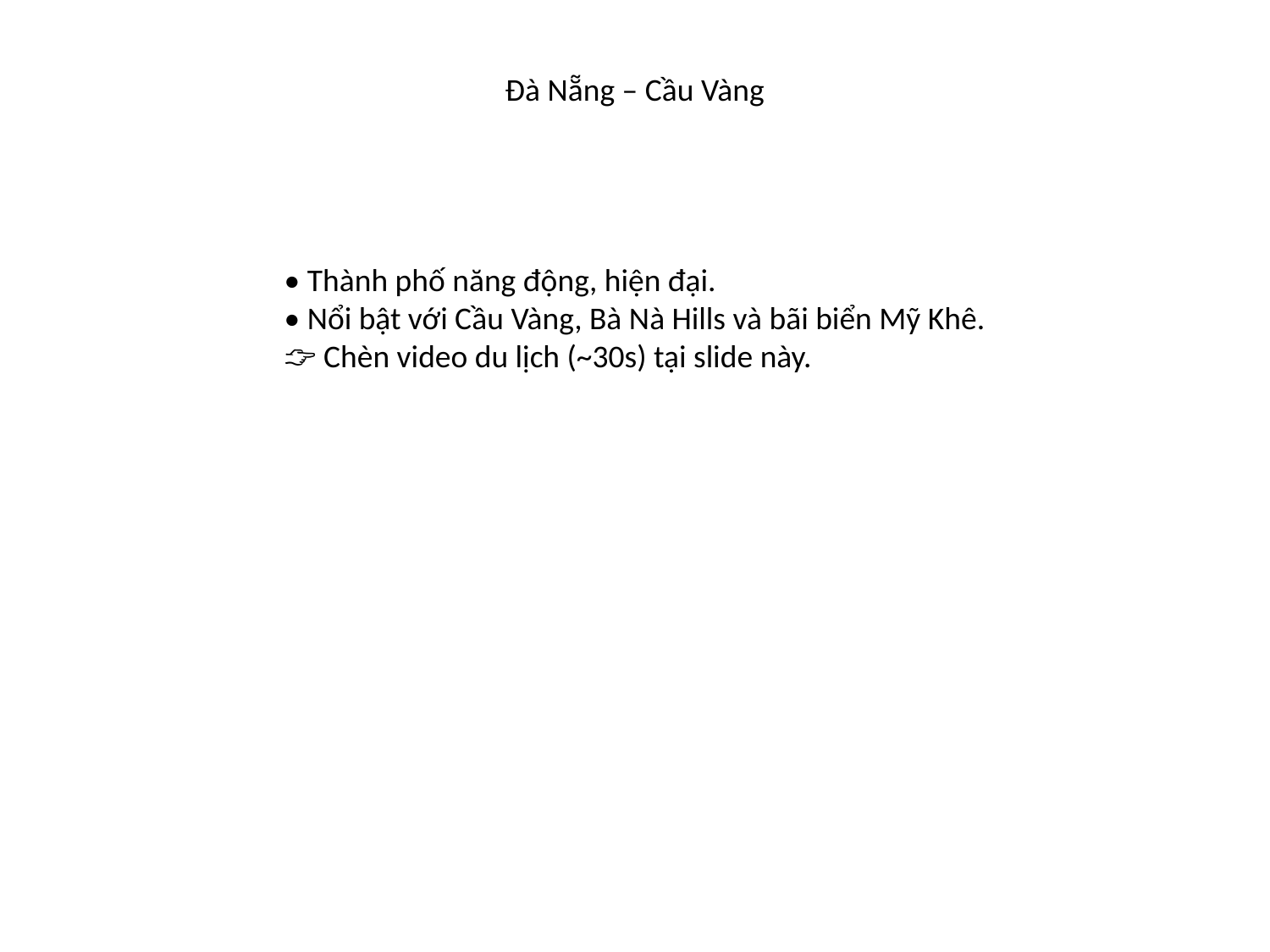

#
Đà Nẵng – Cầu Vàng
• Thành phố năng động, hiện đại.
• Nổi bật với Cầu Vàng, Bà Nà Hills và bãi biển Mỹ Khê.
👉 Chèn video du lịch (~30s) tại slide này.